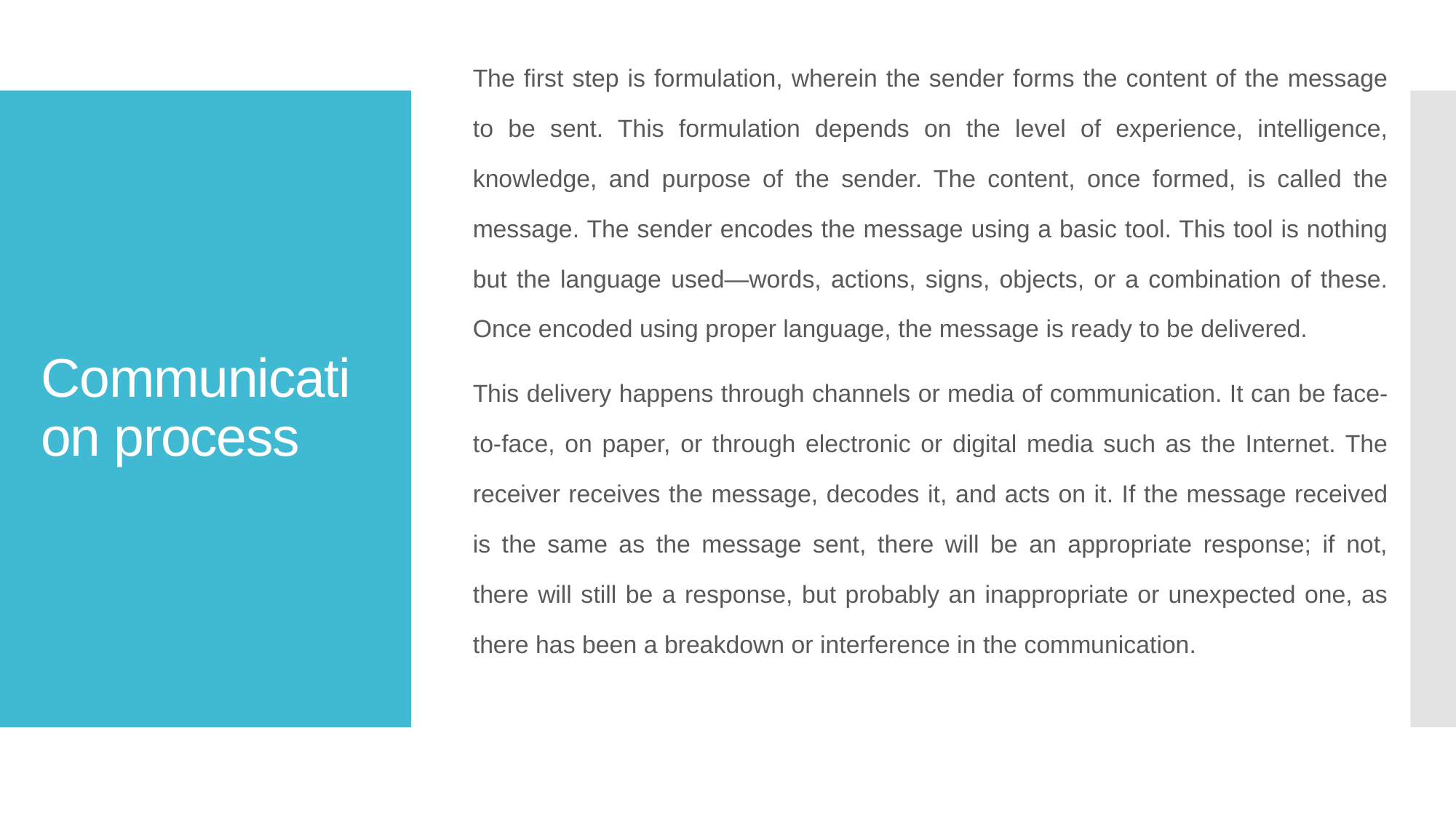

The first step is formulation, wherein the sender forms the content of the message to be sent. This formulation depends on the level of experience, intelligence, knowledge, and purpose of the sender. The content, once formed, is called the message. The sender encodes the message using a basic tool. This tool is nothing but the language used—words, actions, signs, objects, or a combination of these. Once encoded using proper language, the message is ready to be delivered.
This delivery happens through channels or media of communication. It can be face-to-face, on paper, or through electronic or digital media such as the Internet. The receiver receives the message, decodes it, and acts on it. If the message received is the same as the message sent, there will be an appropriate response; if not, there will still be a response, but probably an inappropriate or unexpected one, as there has been a breakdown or interference in the communication.

# Communication process